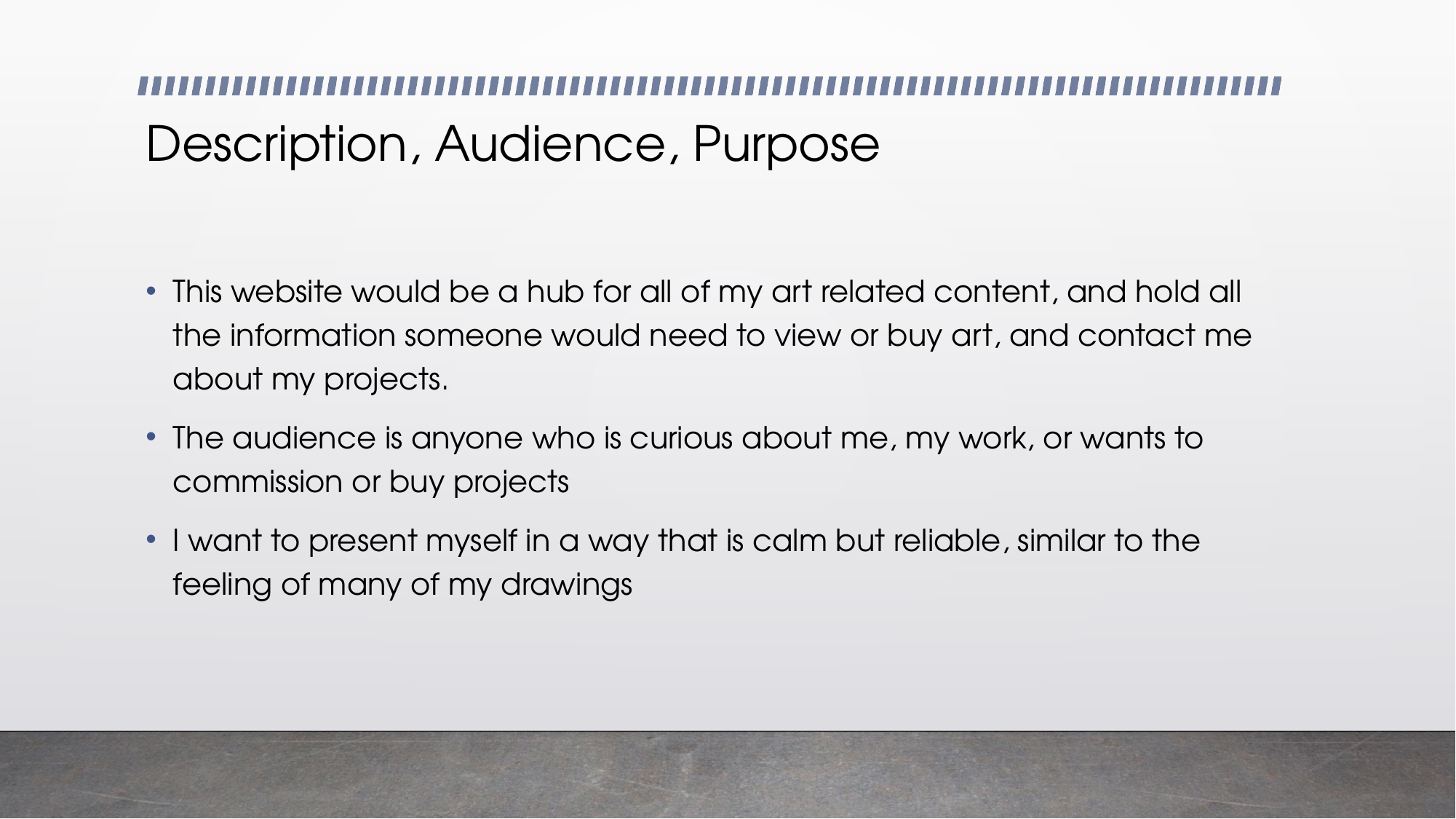

# Description, Audience, Purpose
This website would be a hub for all of my art related content, and hold all the information someone would need to view or buy art, and contact me about my projects.
The audience is anyone who is curious about me, my work, or wants to commission or buy projects
I want to present myself in a way that is calm but reliable, similar to the feeling of many of my drawings